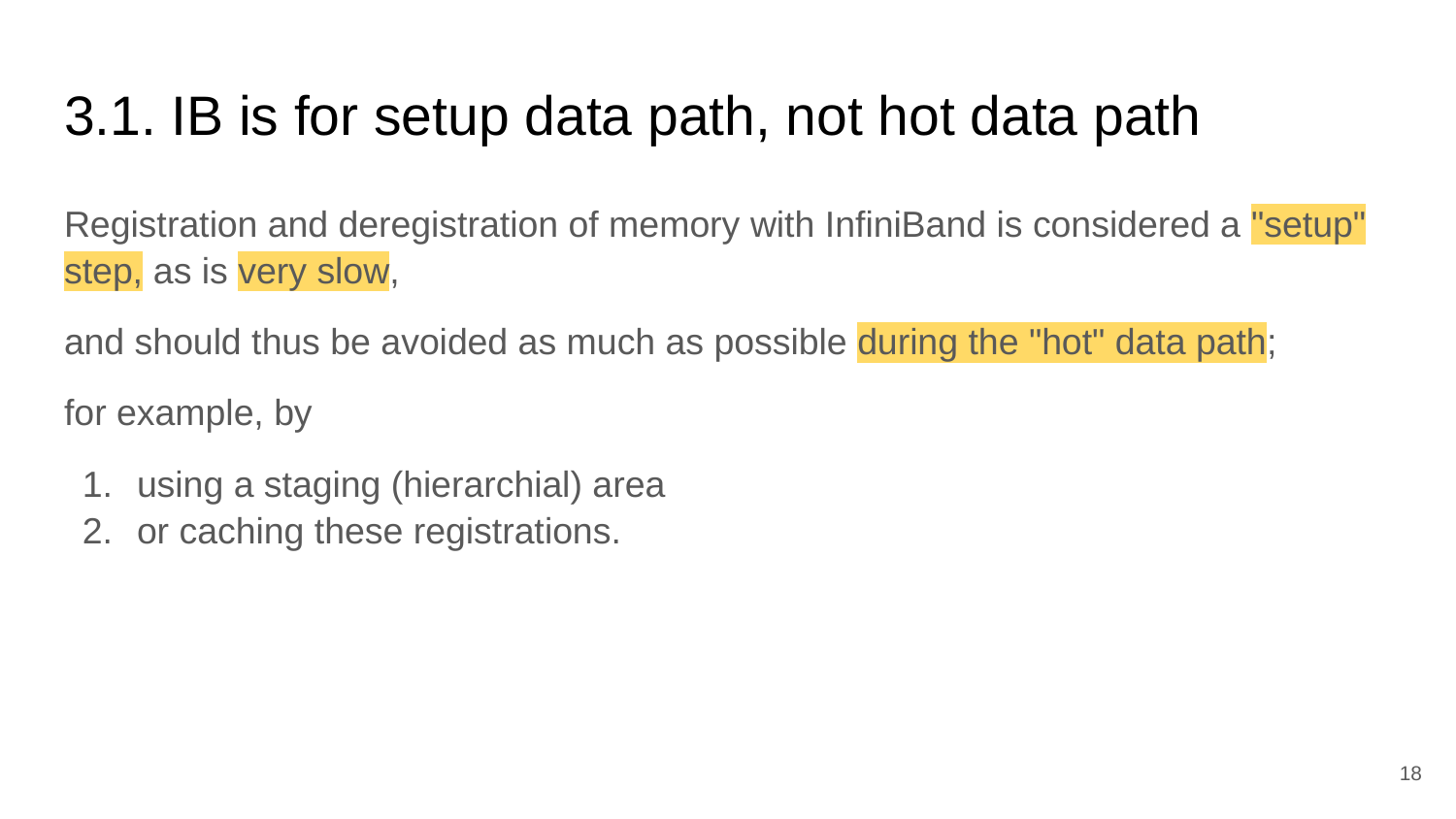

# 3.1. IB is for setup data path, not hot data path
Registration and deregistration of memory with InfiniBand is considered a "setup" step, as is very slow,
and should thus be avoided as much as possible during the "hot" data path;
for example, by
using a staging (hierarchial) area
or caching these registrations.
18